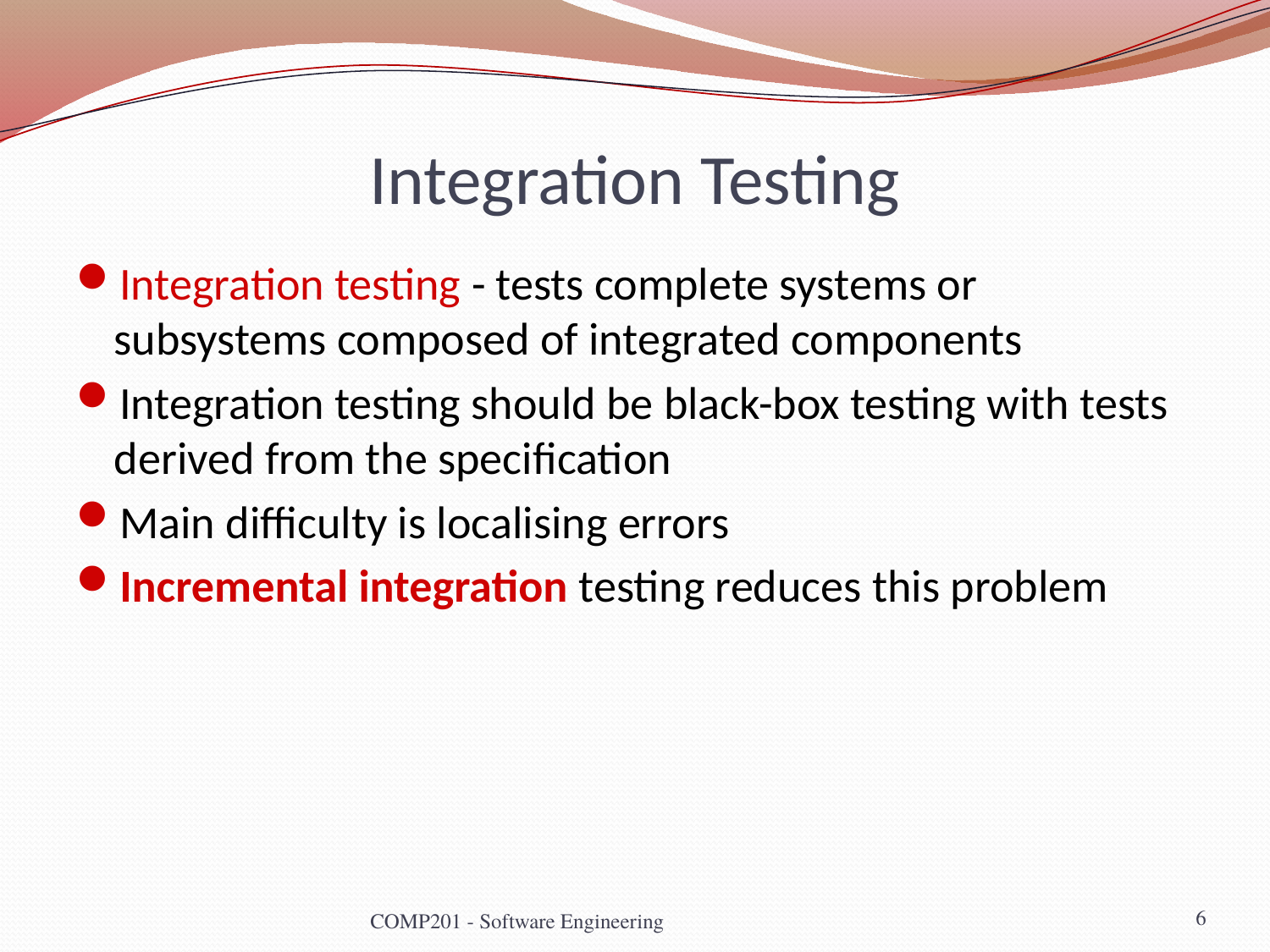

# Integration Testing
Integration testing - tests complete systems or subsystems composed of integrated components
Integration testing should be black-box testing with tests derived from the specification
Main difficulty is localising errors
Incremental integration testing reduces this problem
COMP201 - Software Engineering
6